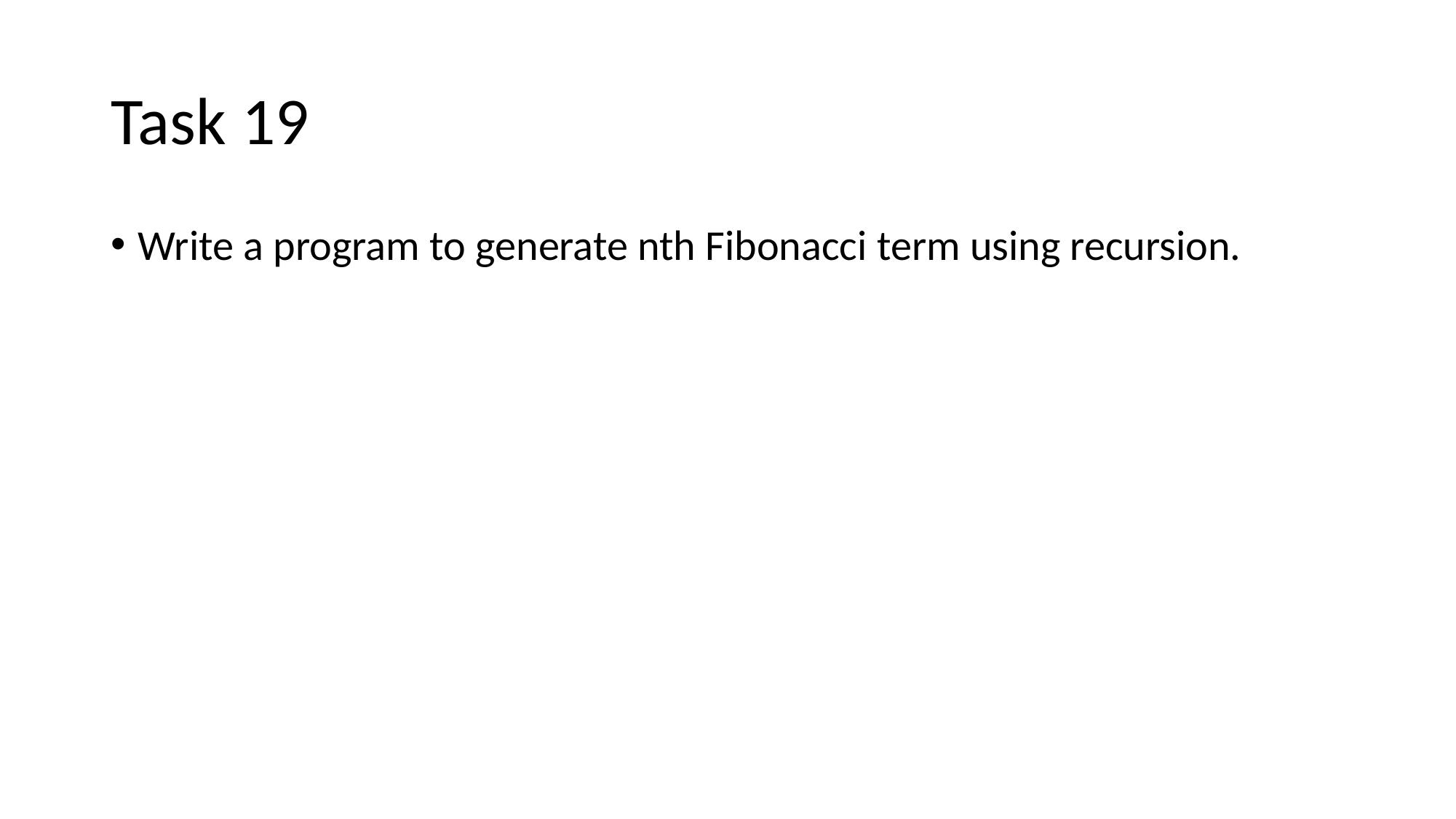

# Task 19
Write a program to generate nth Fibonacci term using recursion.